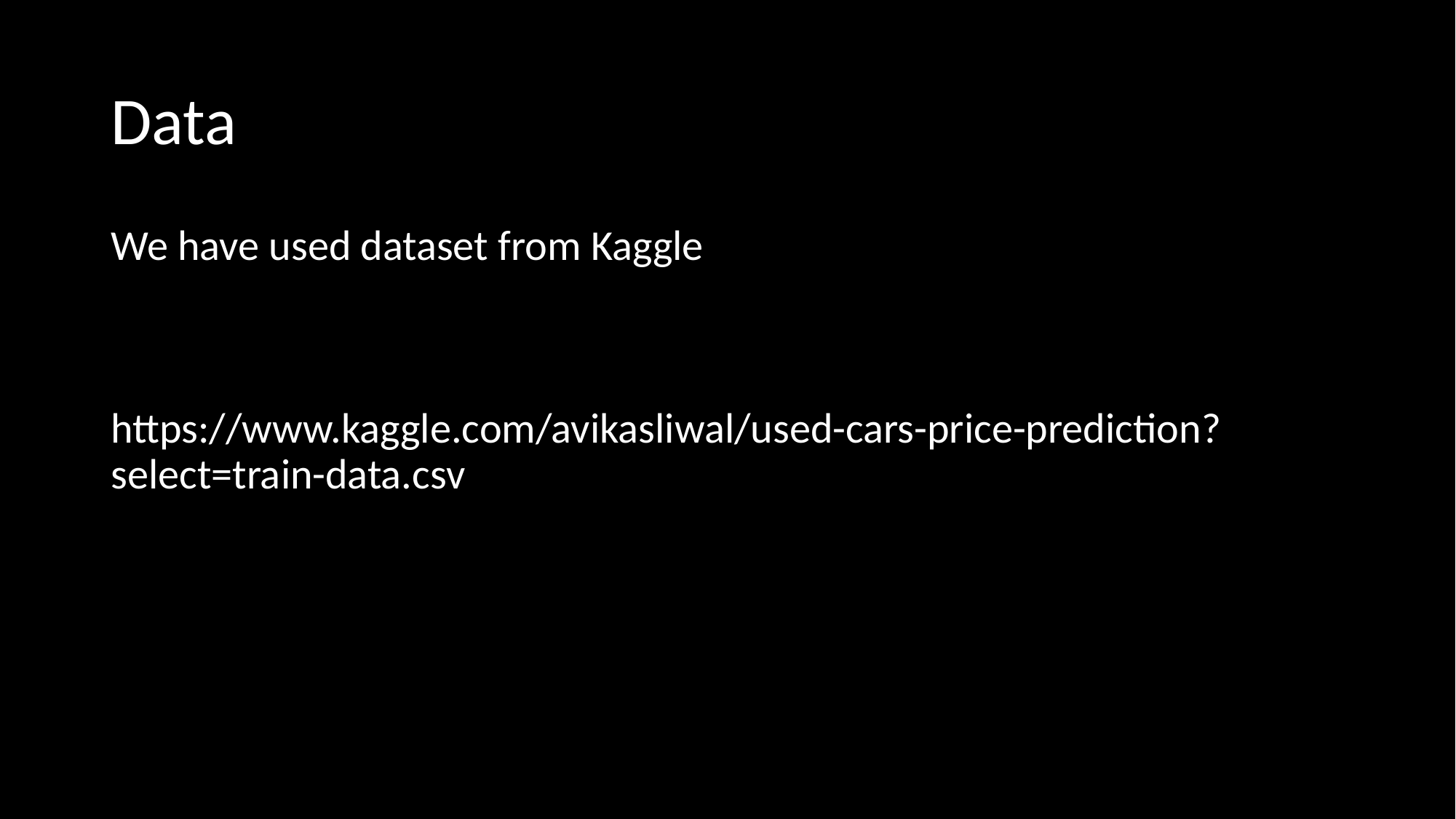

# Data
We have used dataset from Kaggle

https://www.kaggle.com/avikasliwal/used-cars-price-prediction?select=train-data.csv